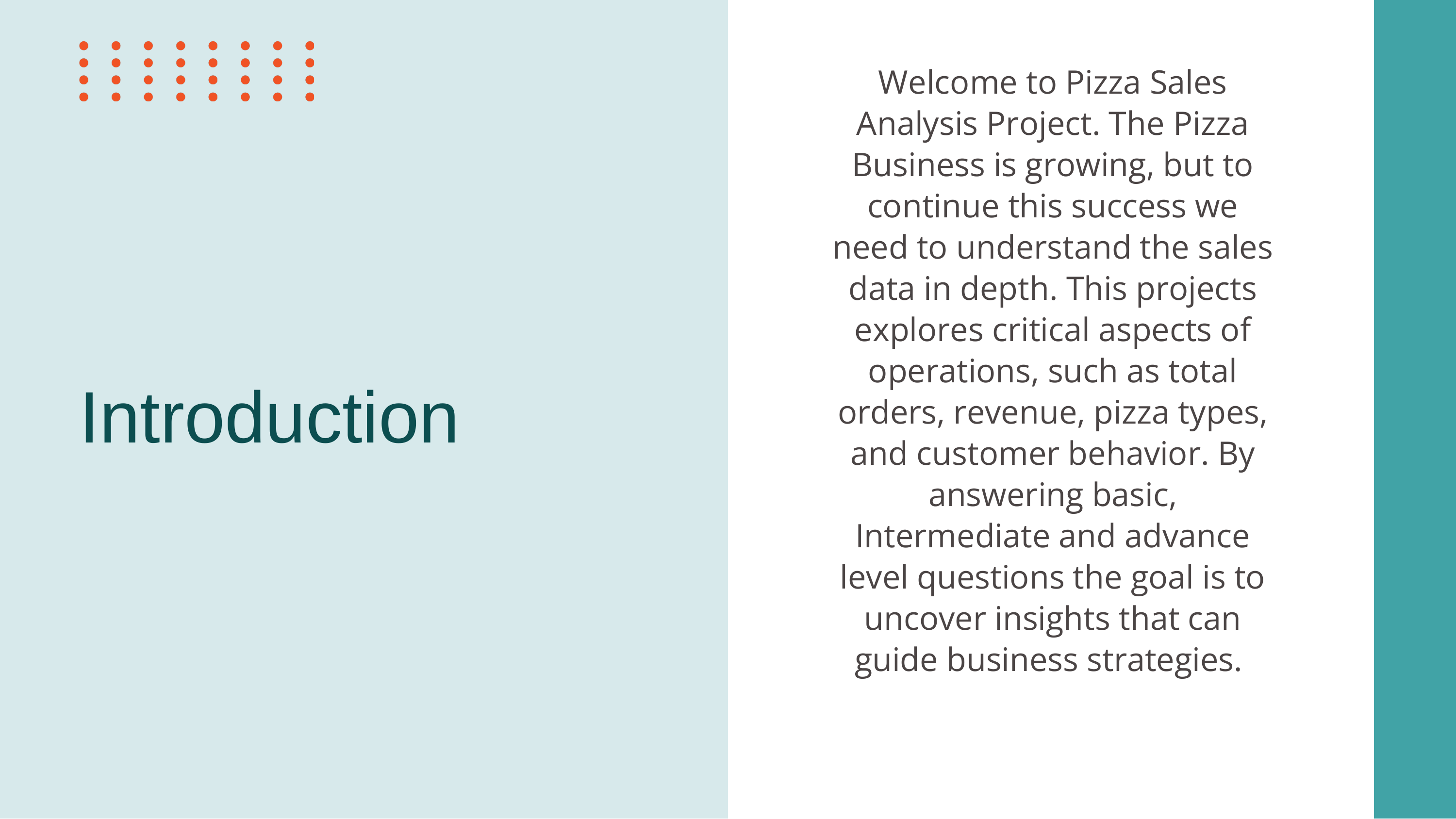

Welcome to Pizza Sales Analysis Project. The Pizza Business is growing, but to continue this success we need to understand the sales data in depth. This projects explores critical aspects of operations, such as total orders, revenue, pizza types, and customer behavior. By answering basic, Intermediate and advance level questions the goal is to uncover insights that can guide business strategies.
Introduction